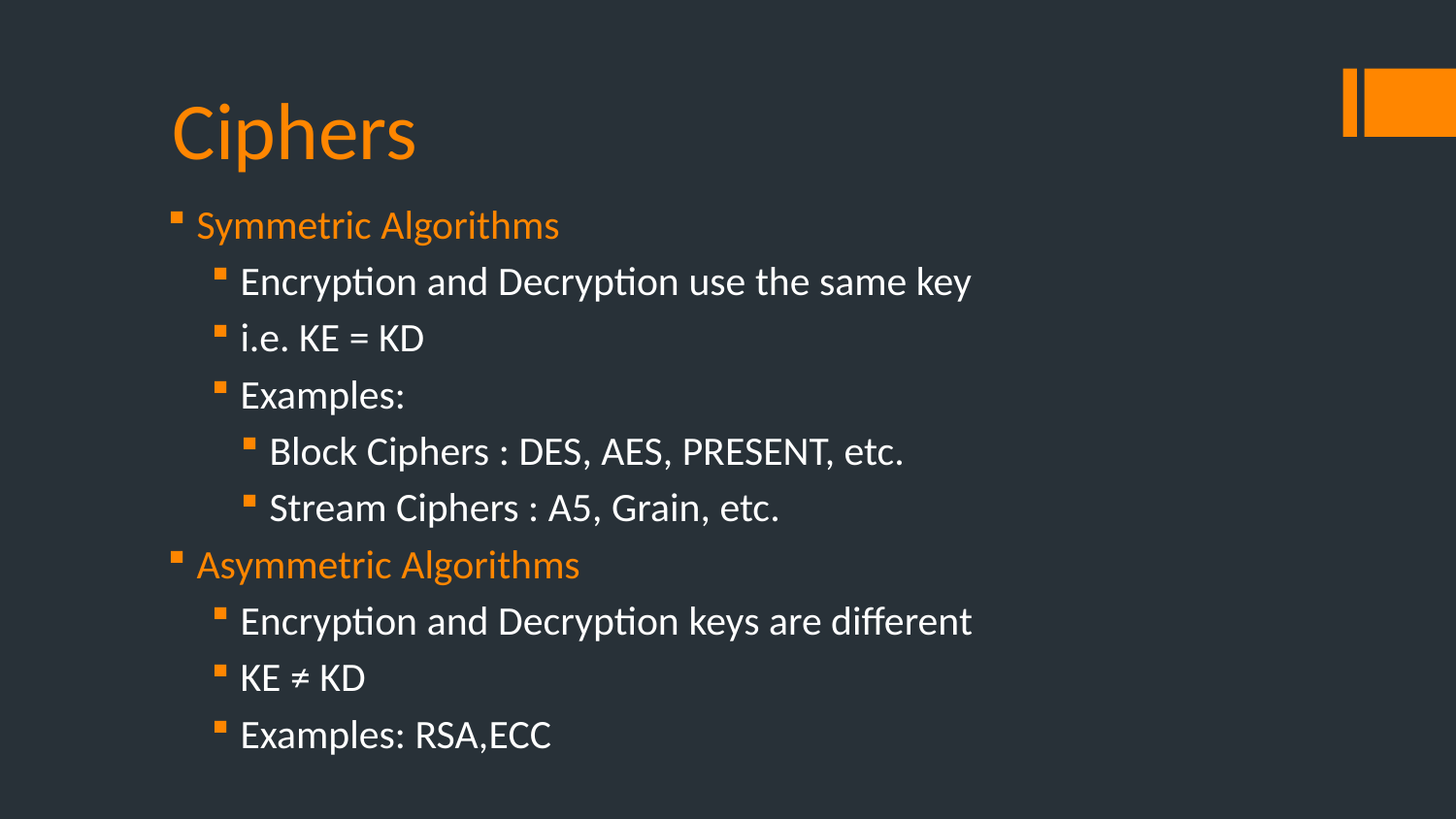

# Ciphers
Symmetric Algorithms
Encryption and Decryption use the same key
i.e. KE = KD
Examples:
Block Ciphers : DES, AES, PRESENT, etc.
Stream Ciphers : A5, Grain, etc.
Asymmetric Algorithms
Encryption and Decryption keys are different
KE ≠ KD
Examples: RSA,ECC